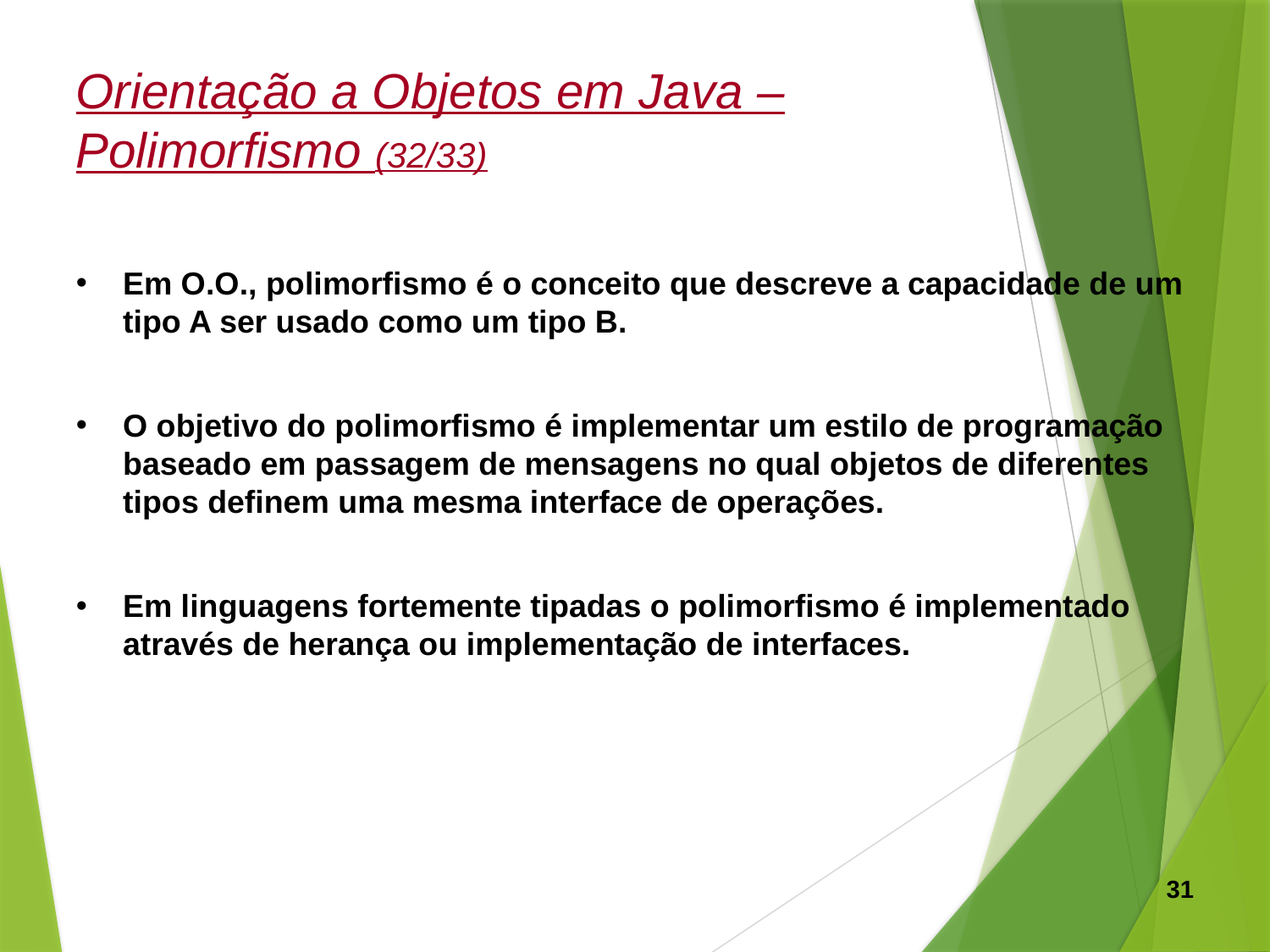

Orientação a Objetos em Java – Polimorfismo (32/33)
Em O.O., polimorfismo é o conceito que descreve a capacidade de um tipo A ser usado como um tipo B.

O objetivo do polimorfismo é implementar um estilo de programação baseado em passagem de mensagens no qual objetos de diferentes tipos definem uma mesma interface de operações.

Em linguagens fortemente tipadas o polimorfismo é implementado através de herança ou implementação de interfaces.

31